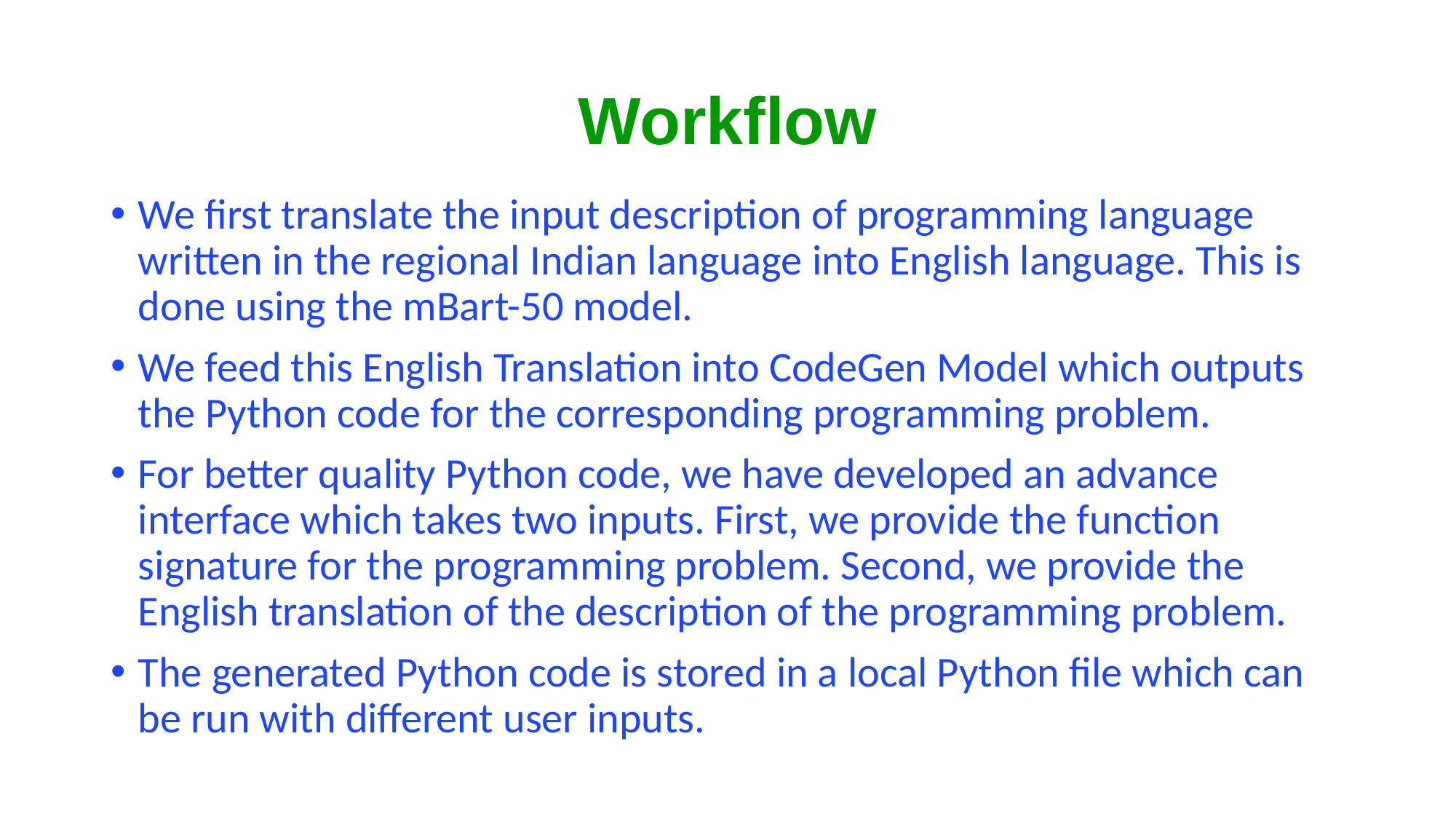

# Workflow
We first translate the input description of programming language written in the regional Indian language into English language. This is done using the mBart-50 model.
We feed this English Translation into CodeGen Model which outputs the Python code for the corresponding programming problem.
For better quality Python code, we have developed an advance interface which takes two inputs. First, we provide the function signature for the programming problem. Second, we provide the English translation of the description of the programming problem.
The generated Python code is stored in a local Python file which can be run with different user inputs.